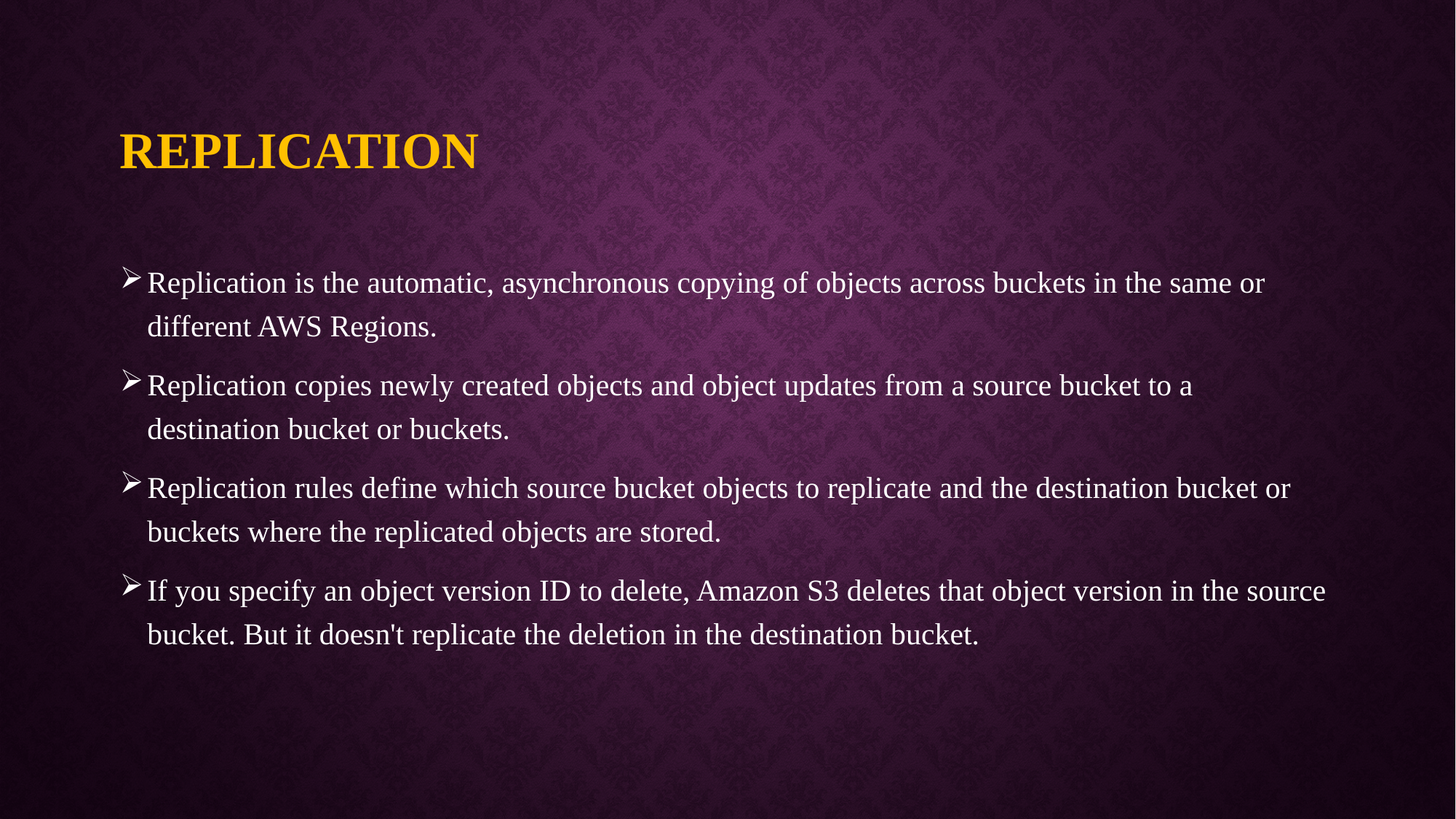

# replication
Replication is the automatic, asynchronous copying of objects across buckets in the same or different AWS Regions.
Replication copies newly created objects and object updates from a source bucket to a destination bucket or buckets.
Replication rules define which source bucket objects to replicate and the destination bucket or buckets where the replicated objects are stored.
If you specify an object version ID to delete, Amazon S3 deletes that object version in the source bucket. But it doesn't replicate the deletion in the destination bucket.